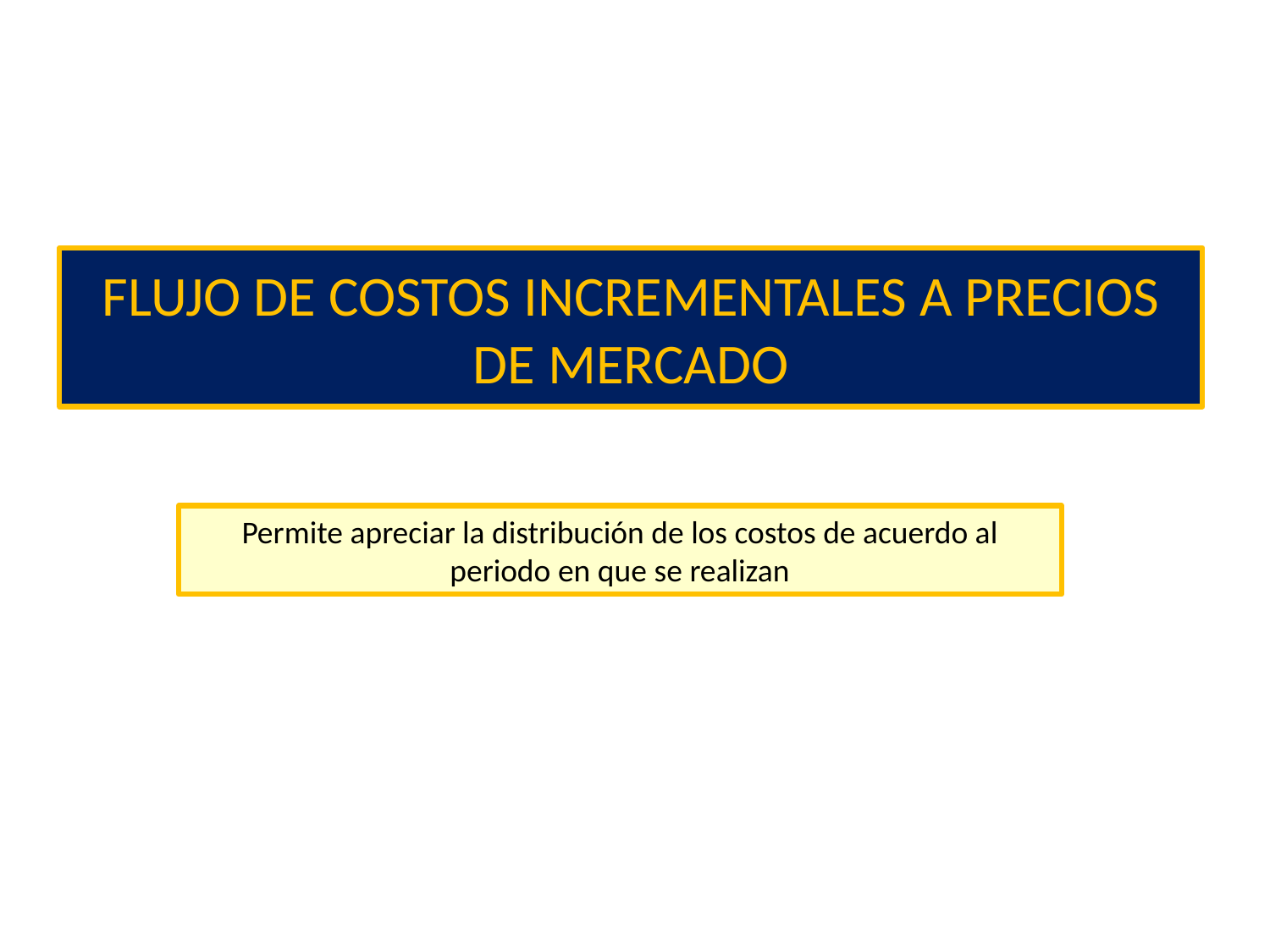

# FLUJO DE COSTOS INCREMENTALES A PRECIOS DE MERCADO
Permite apreciar la distribución de los costos de acuerdo al periodo en que se realizan